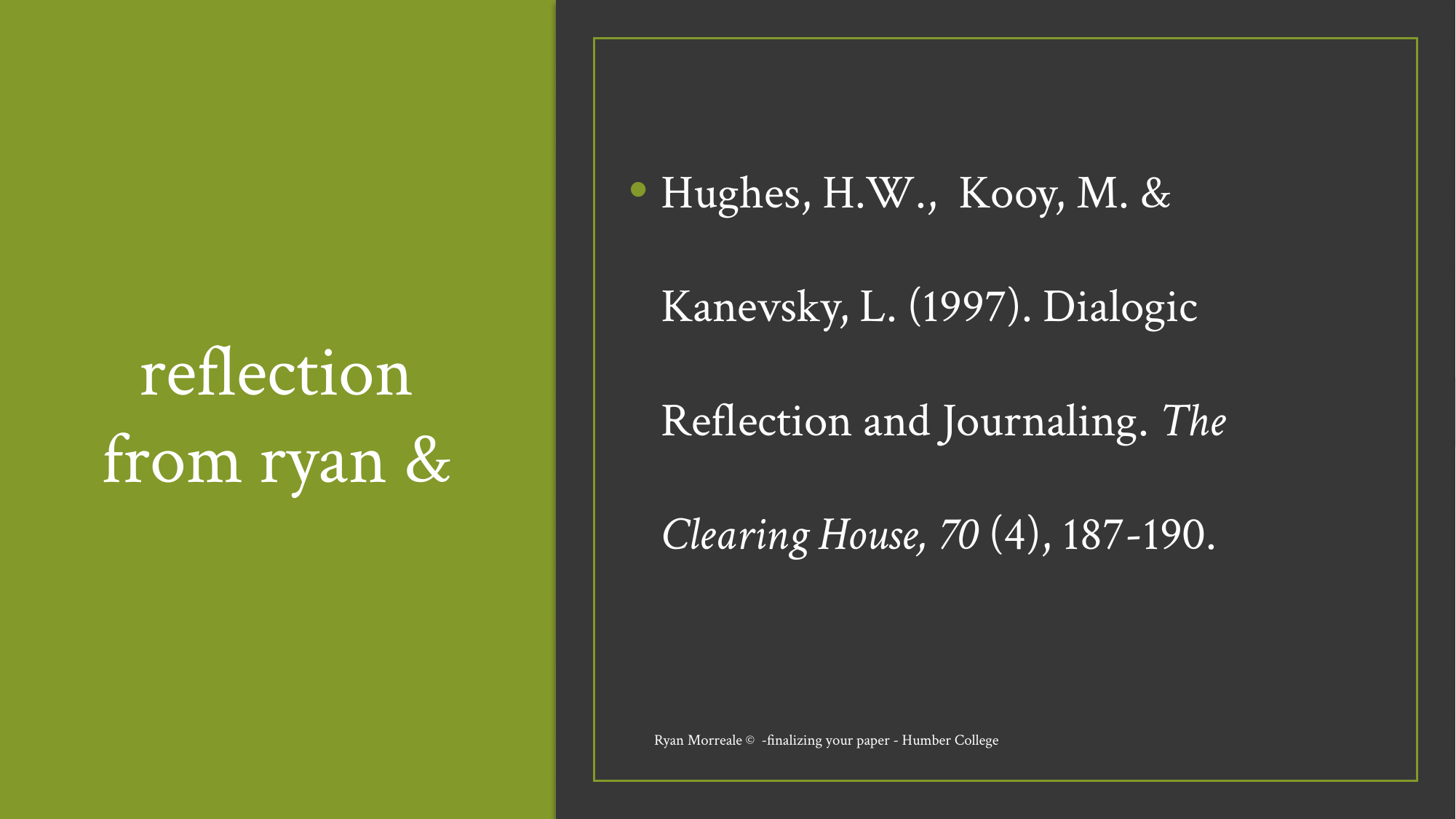

# reflection from ryan &
Hughes, H.W.,  Kooy, M. & 					Kanevsky, L. (1997). Dialogic 			Reflection and Journaling. The 			Clearing House, 70 (4), 187-190.

Ryan Morreale ©  -finalizing your paper - Humber College